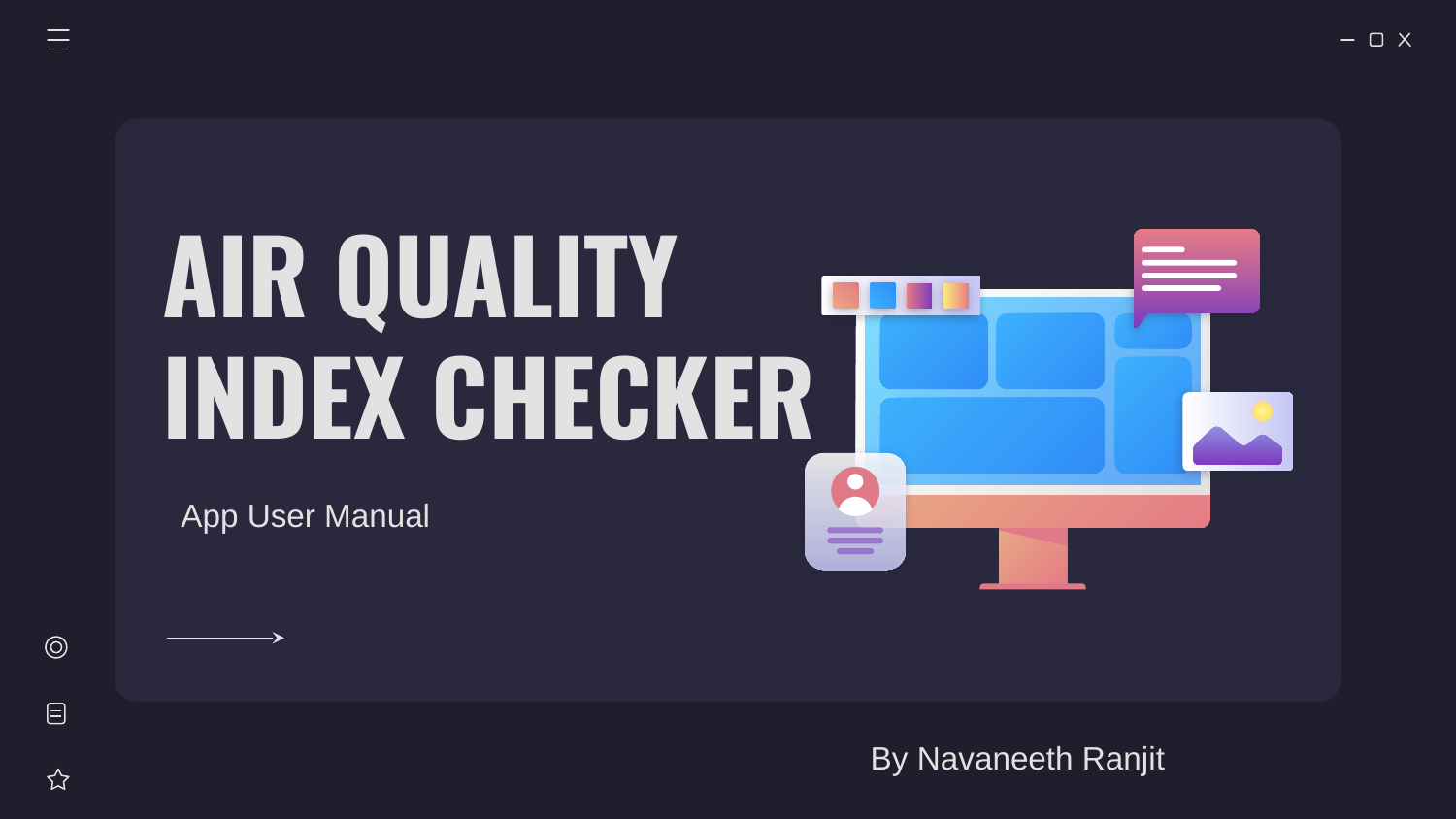

# AIR QUALITY INDEX CHECKER

App User Manual

By Navaneeth Ranjit